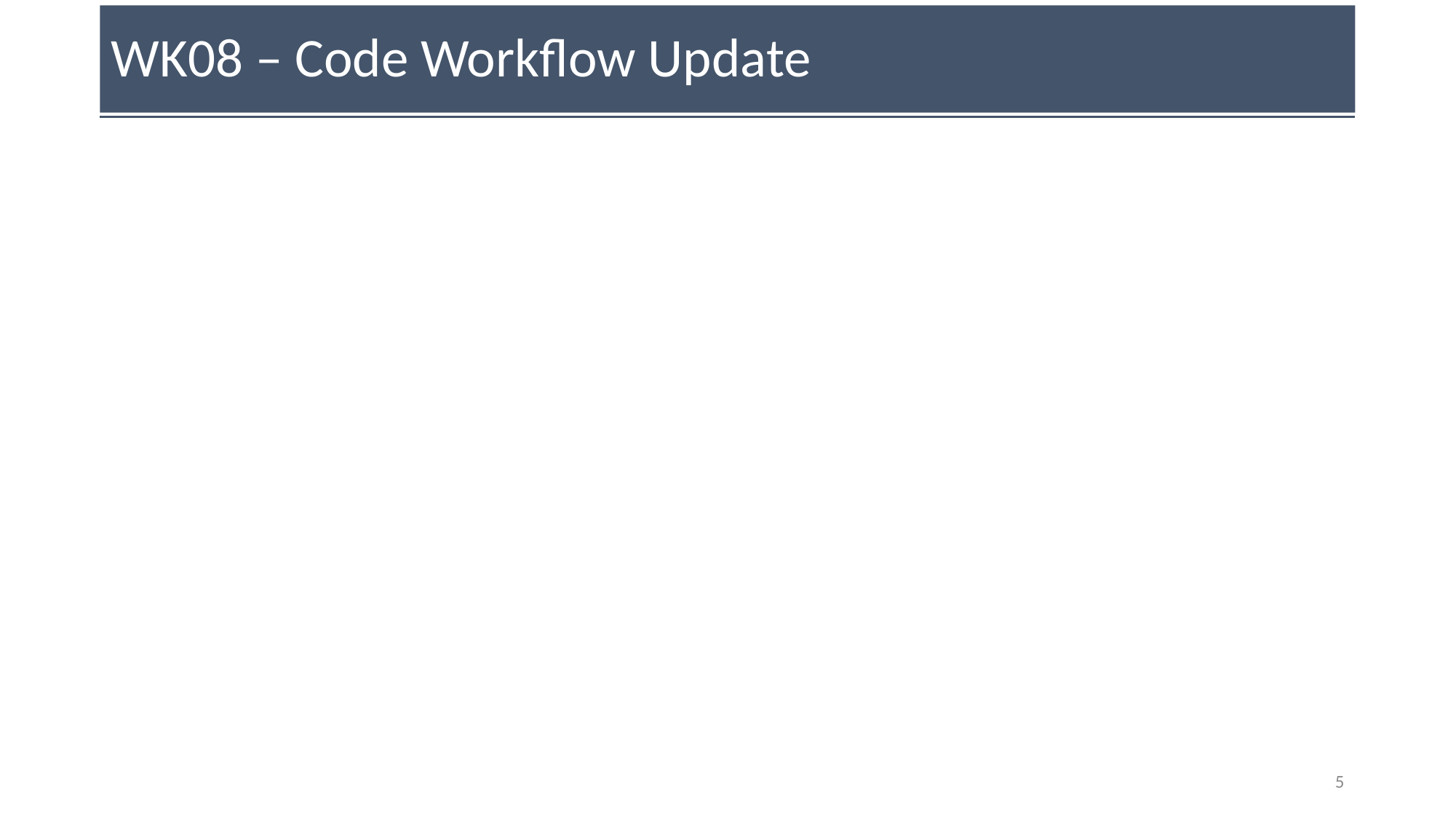

# WK08 – Code Workflow Update

5